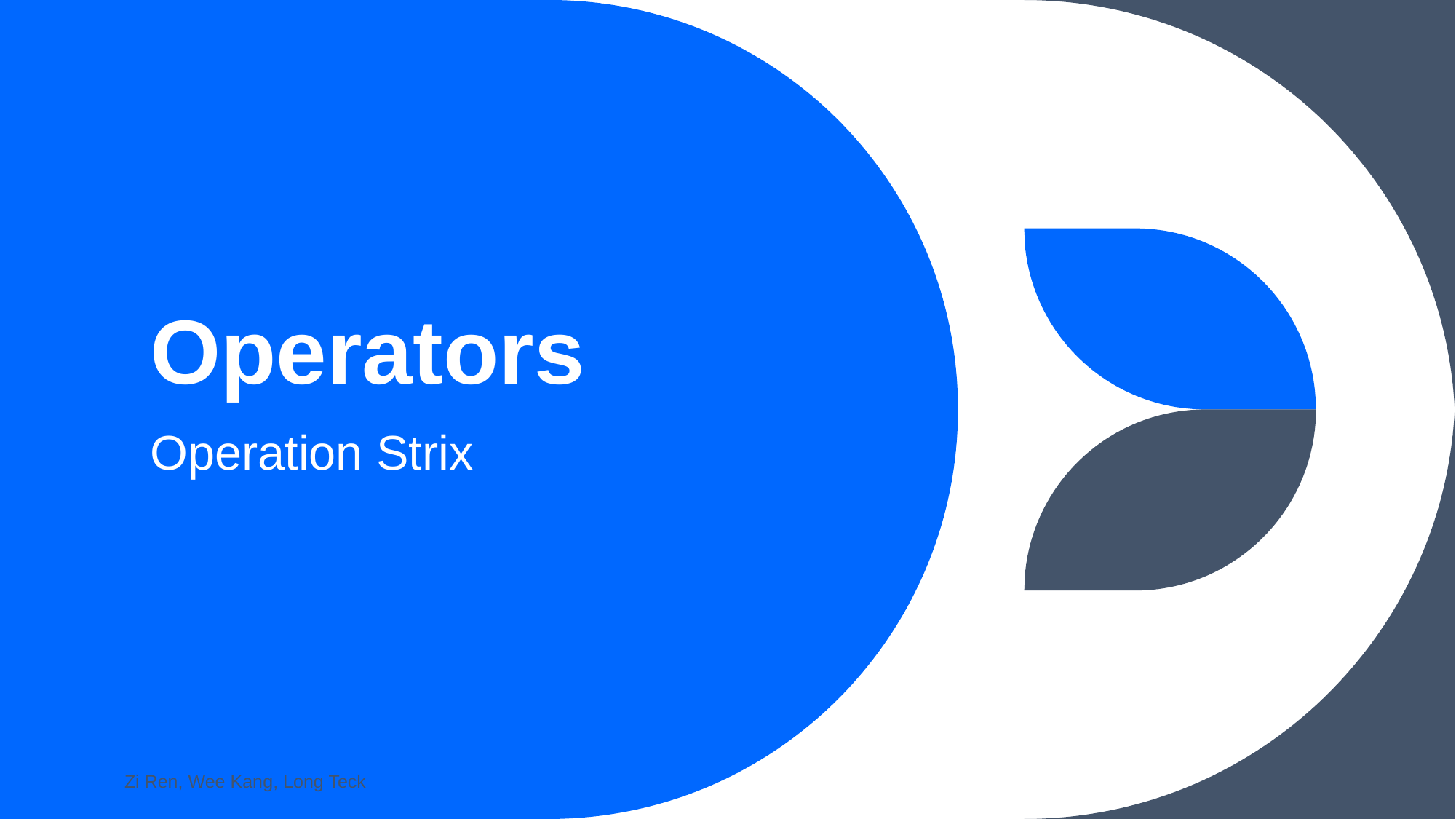

# Operators
Operation Strix

Zi Ren, Wee Kang, Long Teck
16